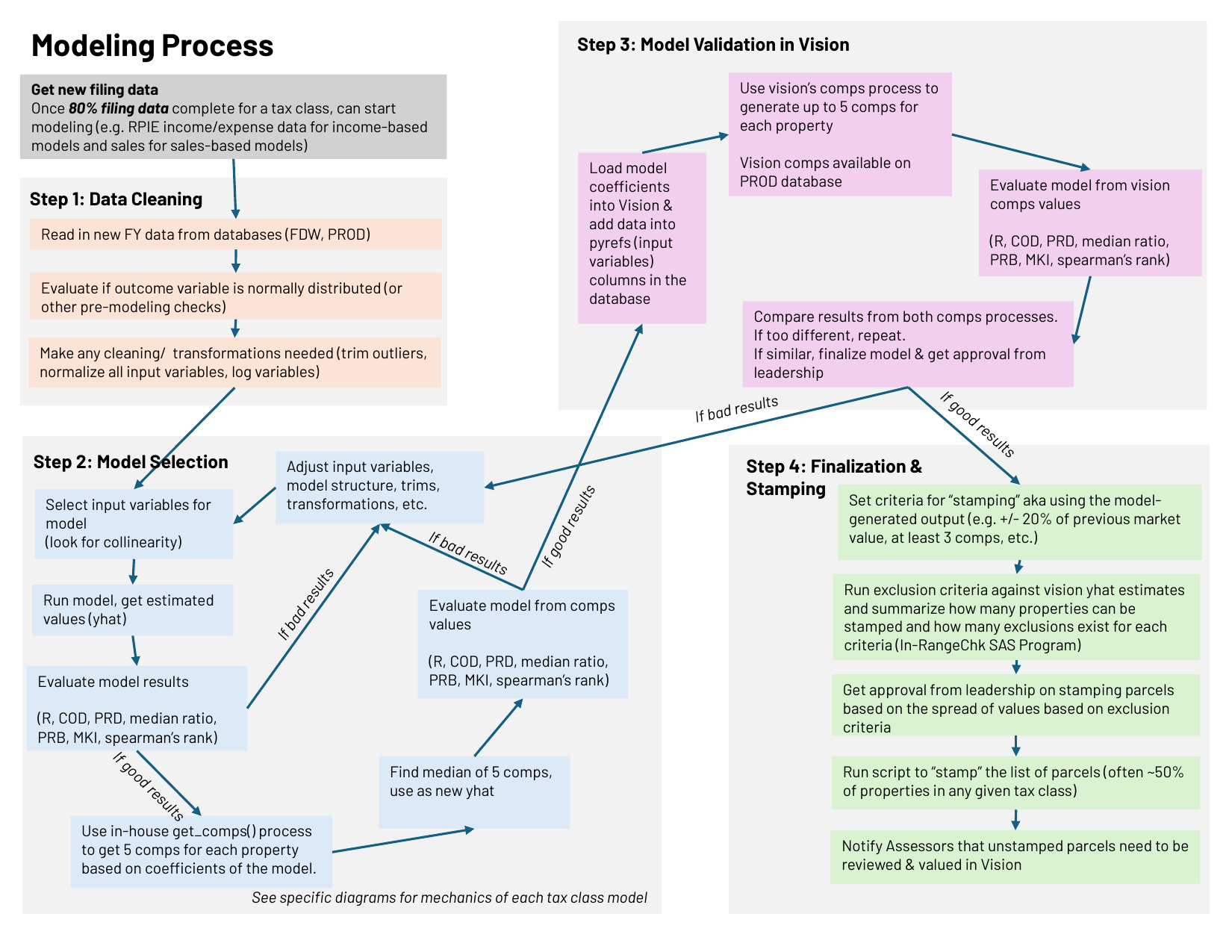

Modeling Process

Step 3: Model Validation in Vision
Use vision’s comps process to generate up to 5 comps for each property

Vision comps available on PROD database
Get new filing data
Once 80% filing data complete for a tax class, can start modeling (e.g. RPIE income/expense data for income-based models and sales for sales-based models)

Load model coefficients into Vision & add data into pyrefs (input variables) columns in the database
Evaluate model from vision comps values

(R, COD, PRD, median ratio, PRB, MKI, spearman’s rank)

Step 1: Data Cleaning
Read in new FY data from databases (FDW, PROD)
Evaluate if outcome variable is normally distributed (or other pre-modeling checks)
Compare results from both comps processes. If too different, repeat.
If similar, finalize model & get approval from leadership
Make any cleaning/  transformations needed (trim outliers, normalize all input variables, log variables)

If bad results
If good results

Step 2: Model Selection

Step 4: Finalization & Stamping
Adjust input variables, model structure, trims, transformations, etc.

Set criteria for “stamping” aka using the model-generated output (e.g. +/- 20% of previous market value, at least 3 comps, etc.)
Select input variables for model
(look for collinearity)

If good results
If bad results
Run exclusion criteria against vision yhat estimates and summarize how many properties can be stamped and how many exclusions exist for each criteria (In-RangeChk SAS Program)
Run model, get estimated values (yhat)
If bad results
Evaluate model from comps values

(R, COD, PRD, median ratio, PRB, MKI, spearman’s rank)

Evaluate model results

(R, COD, PRD, median ratio, PRB, MKI, spearman’s rank)
Get approval from leadership on stamping parcels based on the spread of values based on exclusion criteria
Find median of 5 comps, use as new yhat
Run script to “stamp” the list of parcels (often ~50% of properties in any given tax class)
If good results
Use in-house get_comps() process to get 5 comps for each property based on coefficients of the model.
Notify Assessors that unstamped parcels need to be reviewed & valued in Vision
See specific diagrams for mechanics of each tax class model